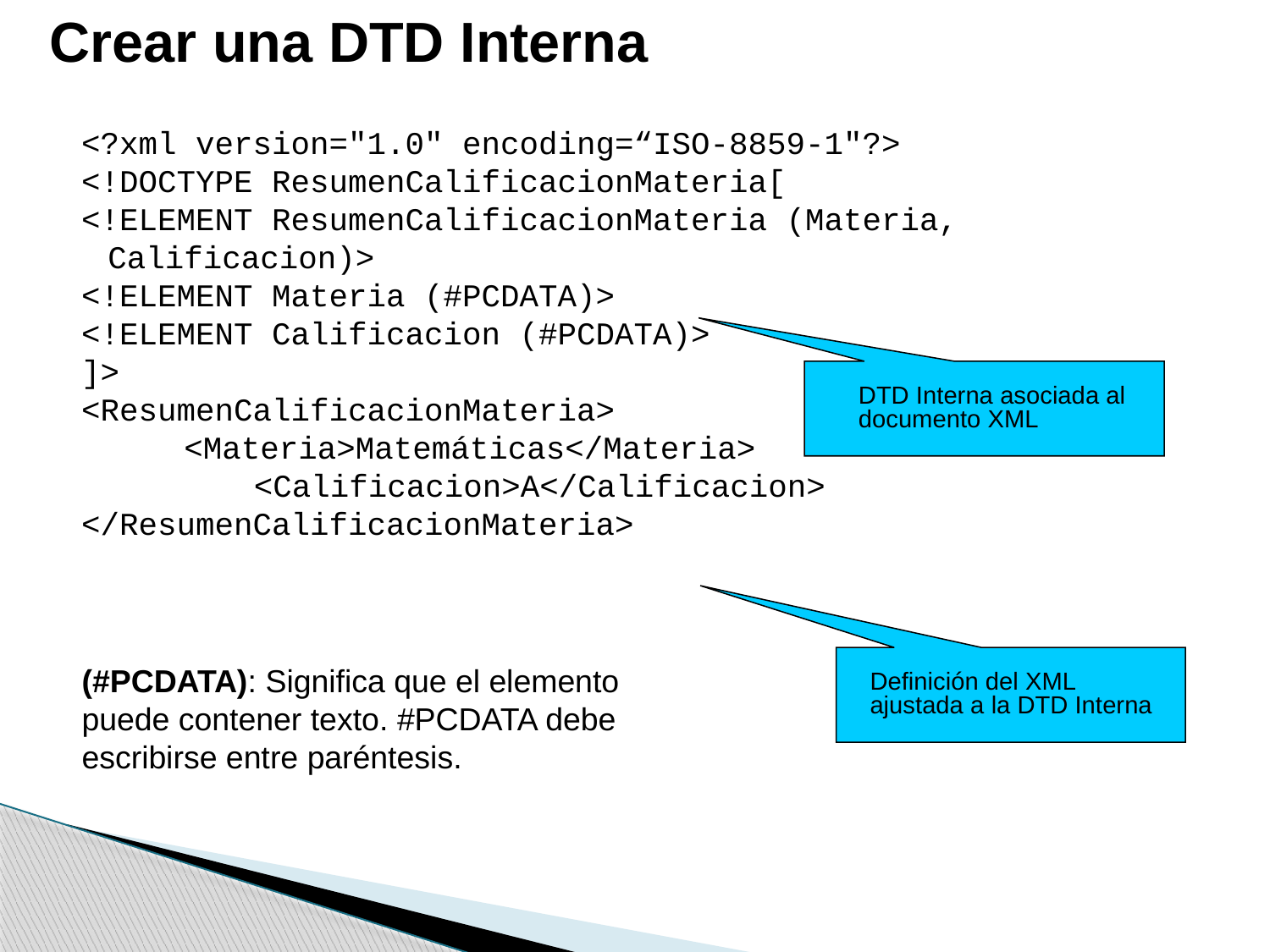

Crear una DTD Interna
<?xml version="1.0" encoding=“ISO-8859-1"?>
<!DOCTYPE ResumenCalificacionMateria[
<!ELEMENT ResumenCalificacionMateria (Materia, Calificacion)>
<!ELEMENT Materia (#PCDATA)>
<!ELEMENT Calificacion (#PCDATA)>
]>
<ResumenCalificacionMateria>
	    <Materia>Matemáticas</Materia>
		 <Calificacion>A</Calificacion>
</ResumenCalificacionMateria>
DTD Interna asociada al documento XML
Definición del XML ajustada a la DTD Interna
(#PCDATA): Significa que el elemento puede contener texto. #PCDATA debe escribirse entre paréntesis.